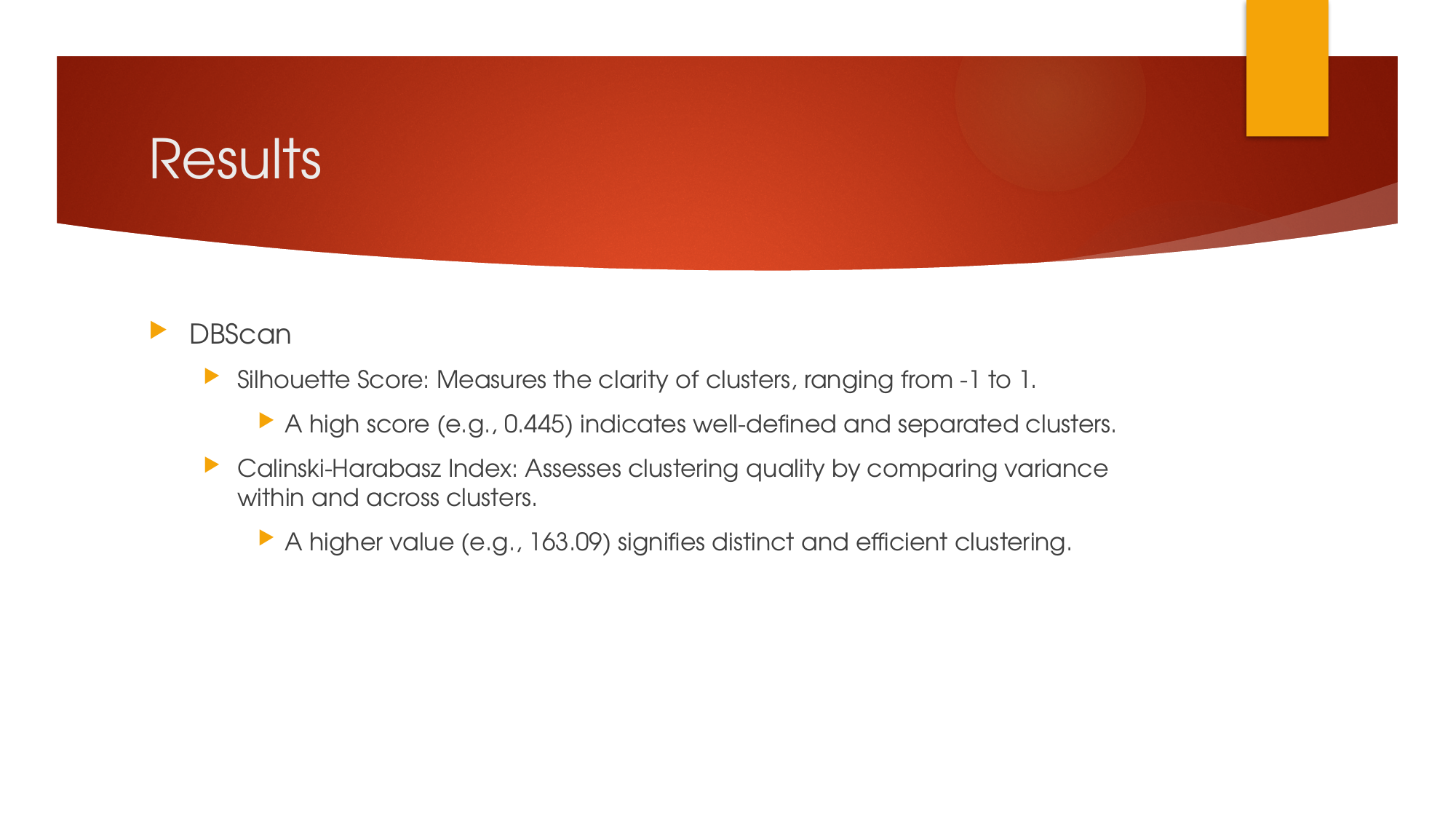

# Results
DBScan
Silhouette Score: Measures the clarity of clusters, ranging from -1 to 1.
A high score (e.g., 0.445) indicates well-defined and separated clusters.
Calinski-Harabasz Index: Assesses clustering quality by comparing variance within and across clusters.
A higher value (e.g., 163.09) signifies distinct and efficient clustering.